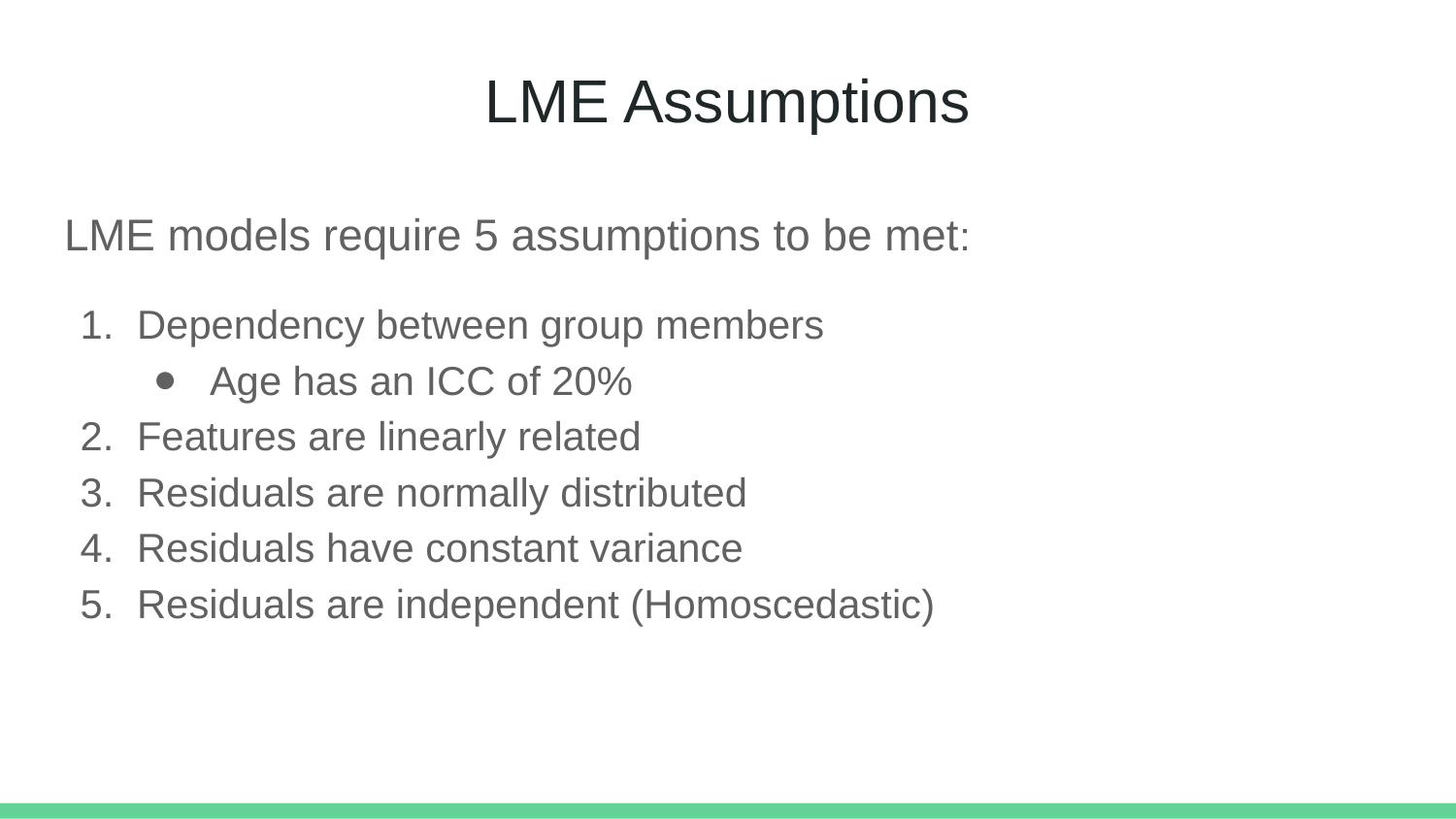

# LME Assumptions
LME models require 5 assumptions to be met:
Dependency between group members
Age has an ICC of 20%
Features are linearly related
Residuals are normally distributed
Residuals have constant variance
Residuals are independent (Homoscedastic)